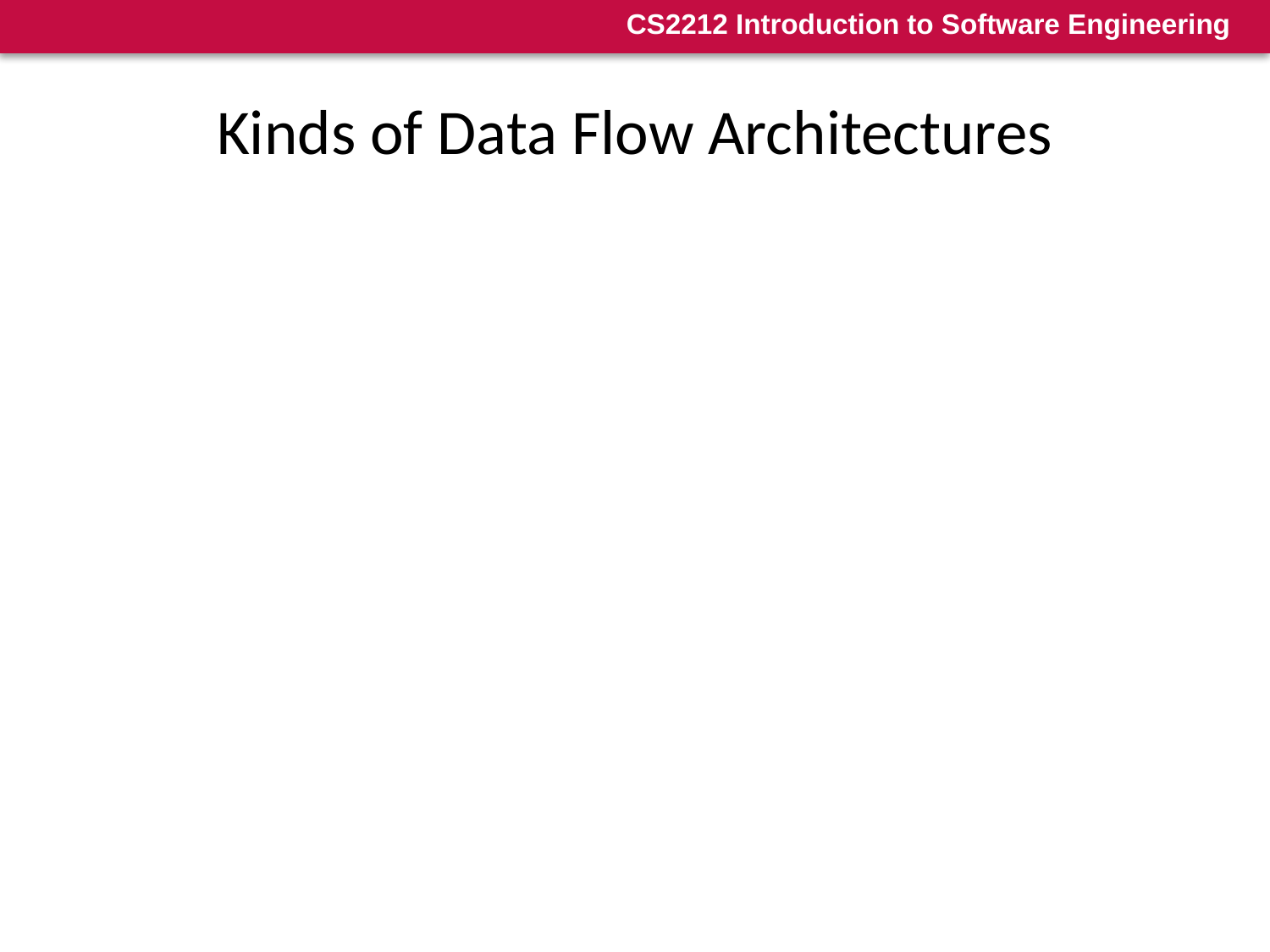

# Kinds of Data Flow Architectures
Batch sequential

Dataflow network (pipes&filters)
acyclic, fanout, pipeline, Unix, etc.